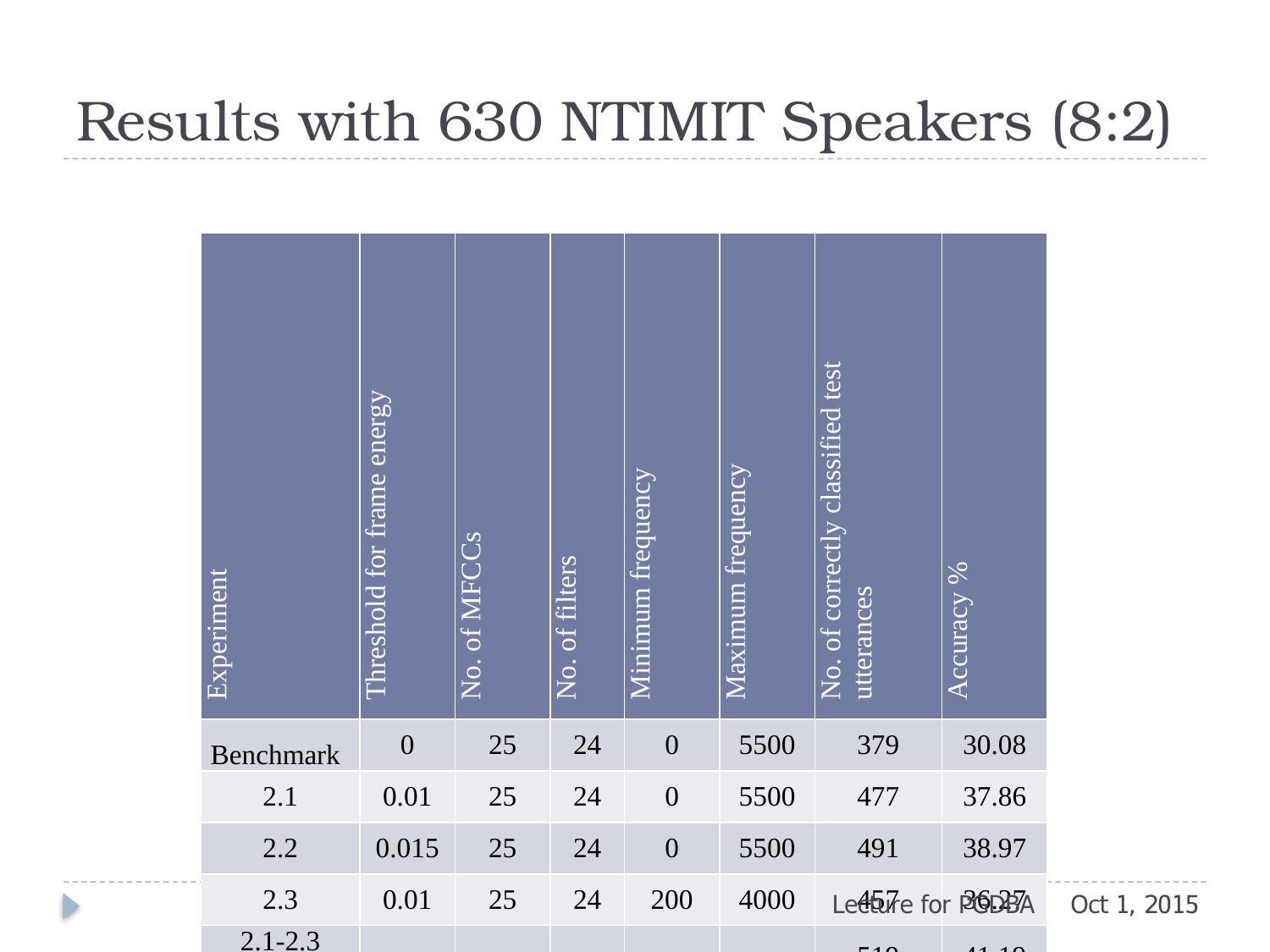

# Results with 630 NTIMIT Speakers (8:2)
| Experiment | Threshold for frame energy | No. of MFCCs | No. of filters | Minimum frequency | Maximum frequency | No. of correctly classified test utterances | Accuracy % |
| --- | --- | --- | --- | --- | --- | --- | --- |
| Benchmark | 0 | 25 | 24 | 0 | 5500 | 379 | 30.08 |
| 2.1 | 0.01 | 25 | 24 | 0 | 5500 | 477 | 37.86 |
| 2.2 | 0.015 | 25 | 24 | 0 | 5500 | 491 | 38.97 |
| 2.3 | 0.01 | 25 | 24 | 200 | 4000 | 457 | 36.27 |
| 2.1-2.3 Combined |  |  |  |  |  | 519 | 41.19 |
Lecture for PGDBA
Oct 1, 2015